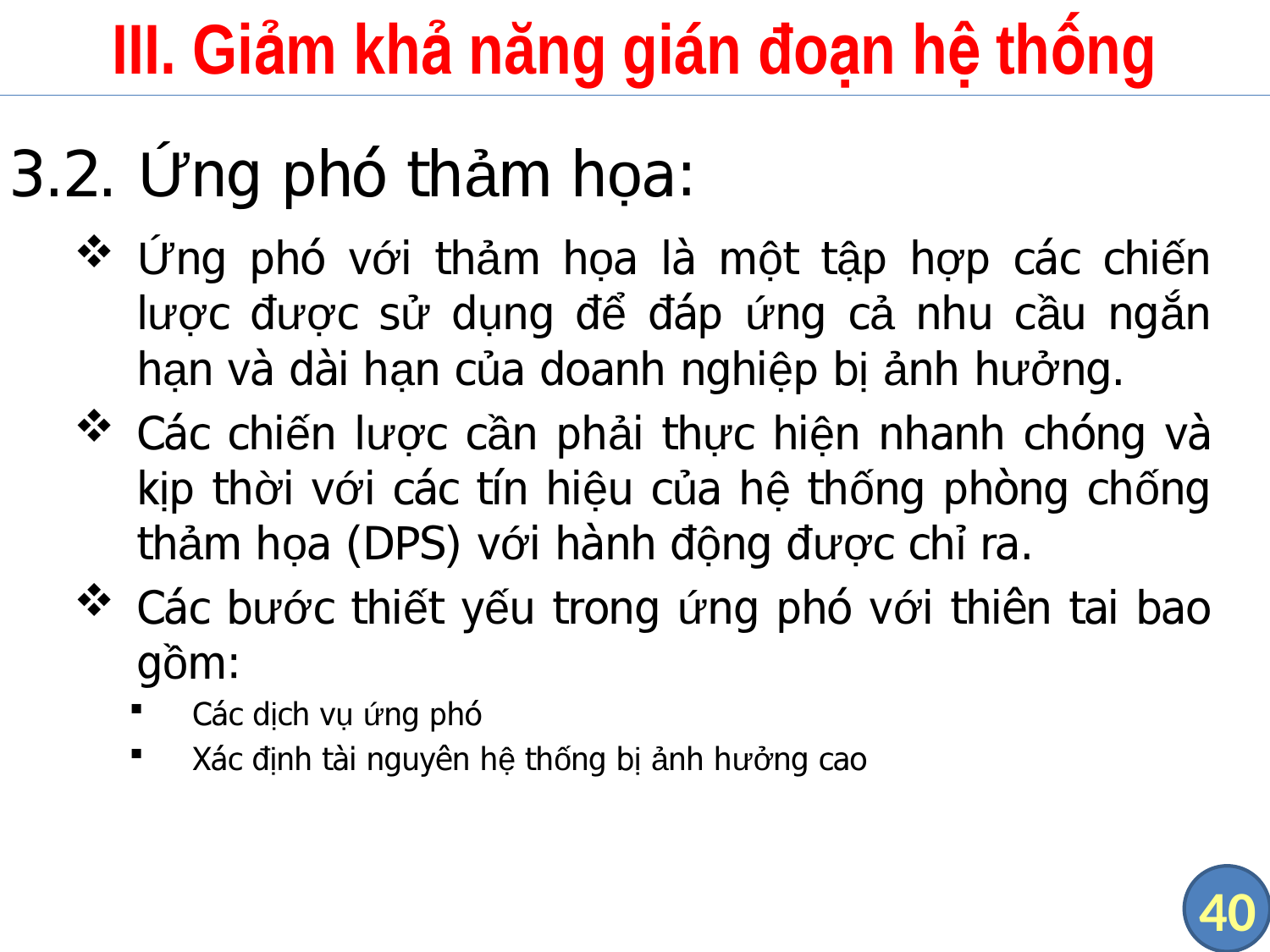

# III. Giảm khả năng gián đoạn hệ thống
3.2. Ứng phó thảm họa:
Ứng phó với thảm họa là một tập hợp các chiến lược được sử dụng để đáp ứng cả nhu cầu ngắn hạn và dài hạn của doanh nghiệp bị ảnh hưởng.
Các chiến lược cần phải thực hiện nhanh chóng và kịp thời với các tín hiệu của hệ thống phòng chống thảm họa (DPS) với hành động được chỉ ra.
Các bước thiết yếu trong ứng phó với thiên tai bao gồm:
Các dịch vụ ứng phó
Xác định tài nguyên hệ thống bị ảnh hưởng cao

40